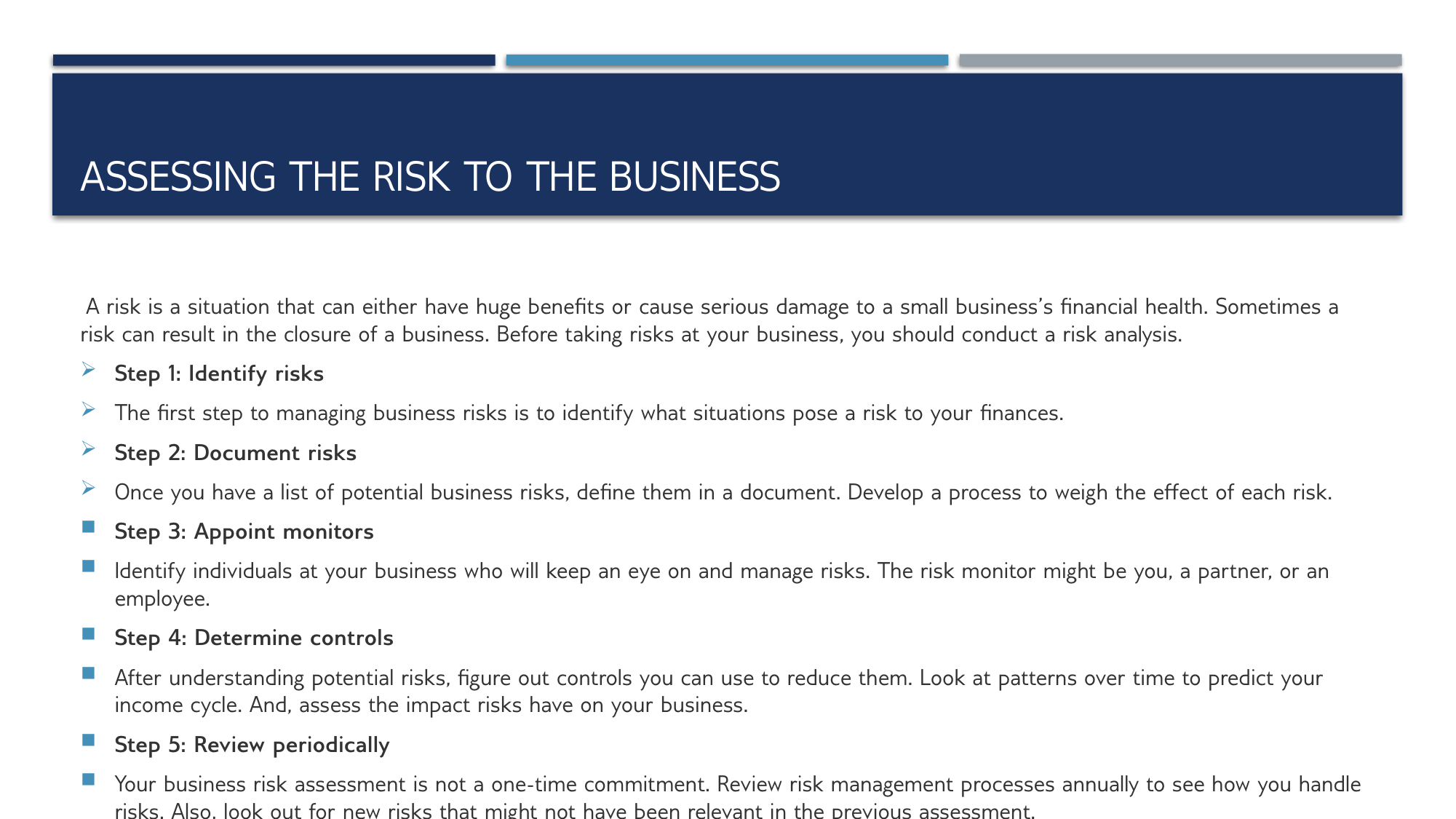

# Assessing The risk To The business
 A risk is a situation that can either have huge benefits or cause serious damage to a small business’s financial health. Sometimes a risk can result in the closure of a business. Before taking risks at your business, you should conduct a risk analysis.
Step 1: Identify risks
The first step to managing business risks is to identify what situations pose a risk to your finances.
Step 2: Document risks
Once you have a list of potential business risks, define them in a document. Develop a process to weigh the effect of each risk.
Step 3: Appoint monitors
Identify individuals at your business who will keep an eye on and manage risks. The risk monitor might be you, a partner, or an employee.
Step 4: Determine controls
After understanding potential risks, figure out controls you can use to reduce them. Look at patterns over time to predict your income cycle. And, assess the impact risks have on your business.
Step 5: Review periodically
Your business risk assessment is not a one-time commitment. Review risk management processes annually to see how you handle risks. Also, look out for new risks that might not have been relevant in the previous assessment.